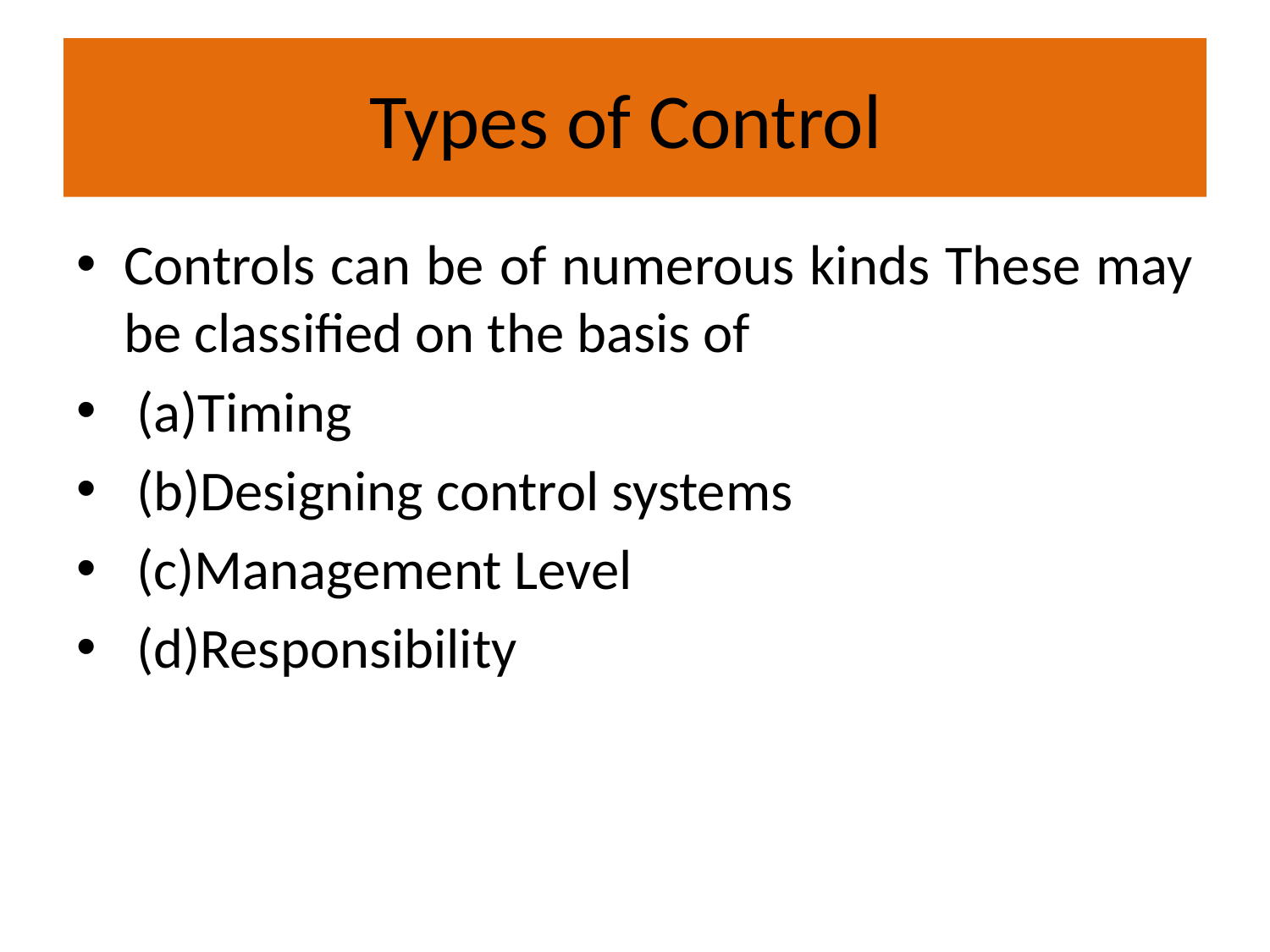

# Types of Control
Controls can be of numerous kinds These may be classified on the basis of
 (a)Timing
 (b)Designing control systems
 (c)Management Level
 (d)Responsibility